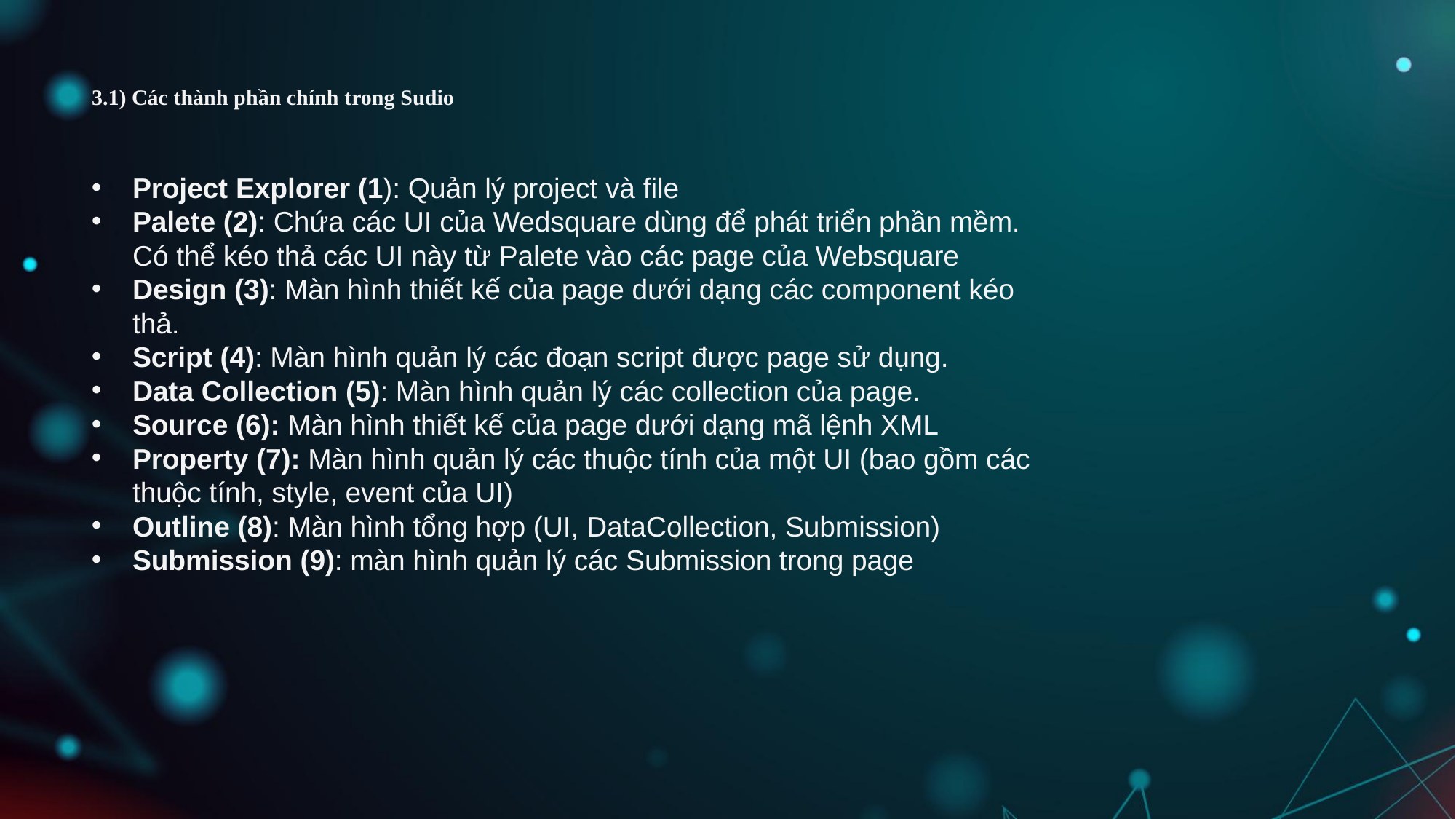

# 3.1) Các thành phần chính trong Sudio
Project Explorer (1): Quản lý project và file
Palete (2): Chứa các UI của Wedsquare dùng để phát triển phần mềm. Có thể kéo thả các UI này từ Palete vào các page của Websquare
Design (3): Màn hình thiết kế của page dưới dạng các component kéo thả.
Script (4): Màn hình quản lý các đoạn script được page sử dụng.
Data Collection (5): Màn hình quản lý các collection của page.
Source (6): Màn hình thiết kế của page dưới dạng mã lệnh XML
Property (7): Màn hình quản lý các thuộc tính của một UI (bao gồm các thuộc tính, style, event của UI)
Outline (8): Màn hình tổng hợp (UI, DataCollection, Submission)
Submission (9): màn hình quản lý các Submission trong page